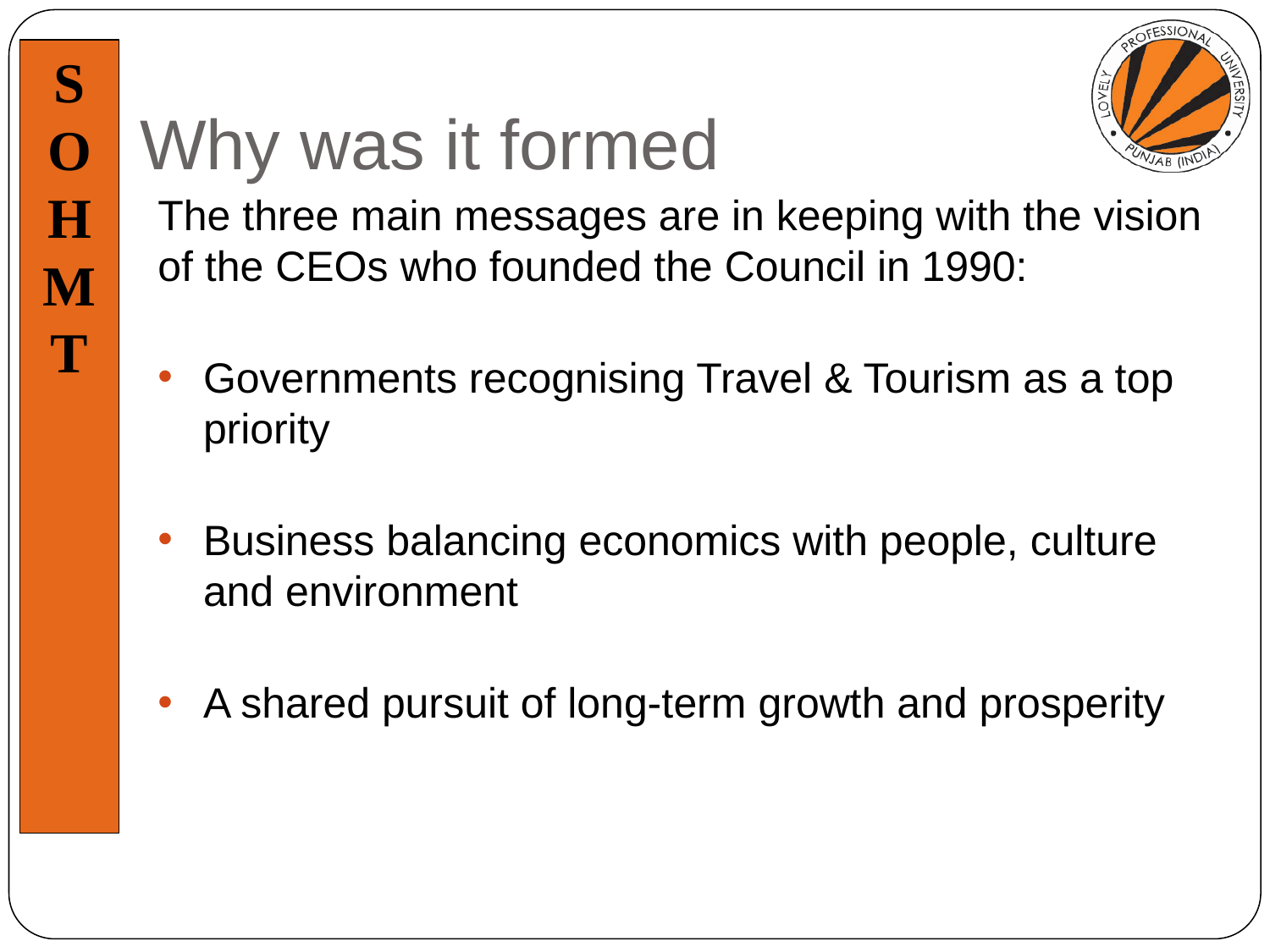

# Why was it formed
The three main messages are in keeping with the vision of the CEOs who founded the Council in 1990:
Governments recognising Travel & Tourism as a top priority
Business balancing economics with people, culture and environment
A shared pursuit of long-term growth and prosperity